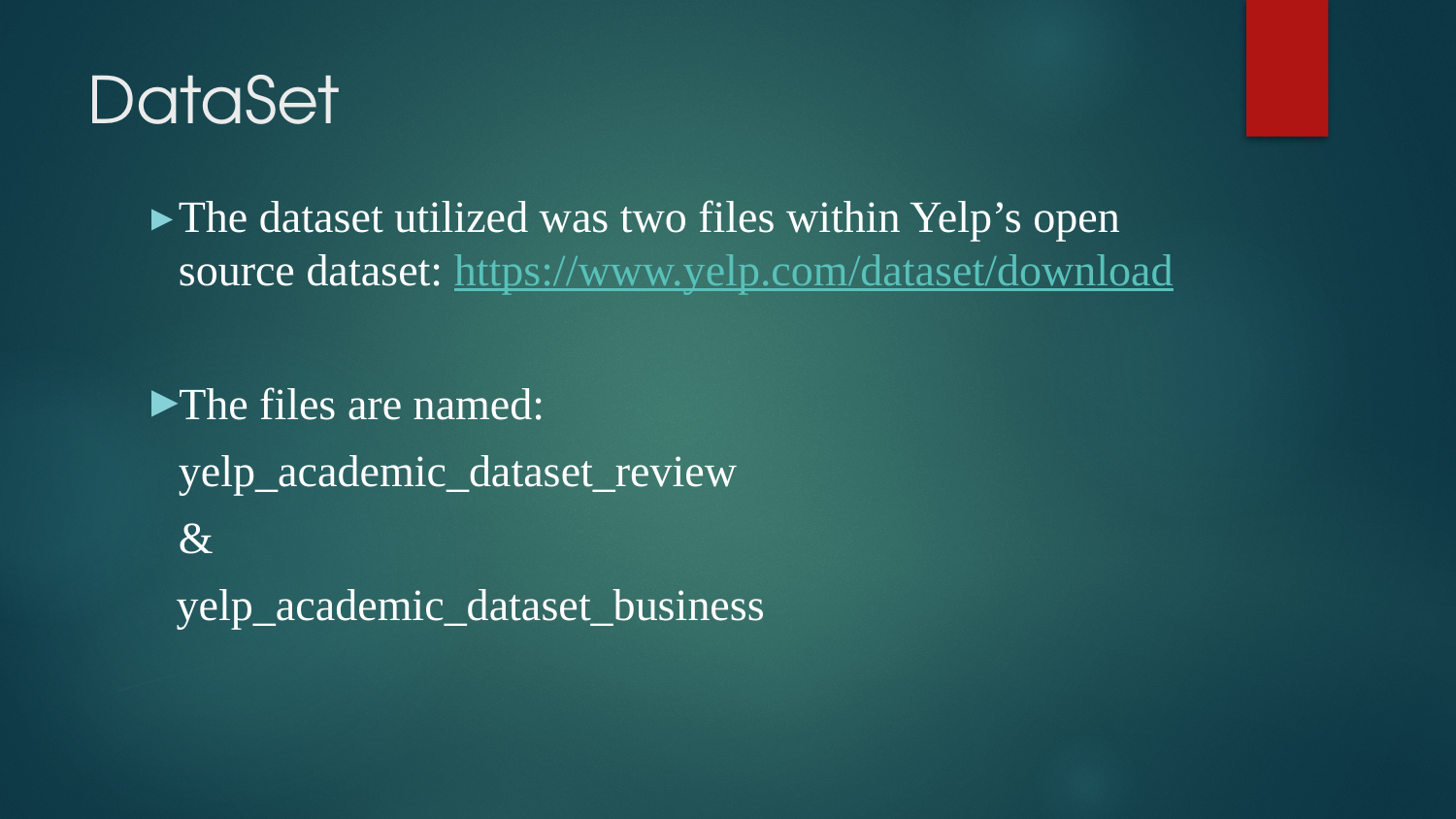

# DataSet
The dataset utilized was two files within Yelp’s open source dataset: https://www.yelp.com/dataset/download

The files are named:
yelp_academic_dataset_review
&
   yelp_academic_dataset_business